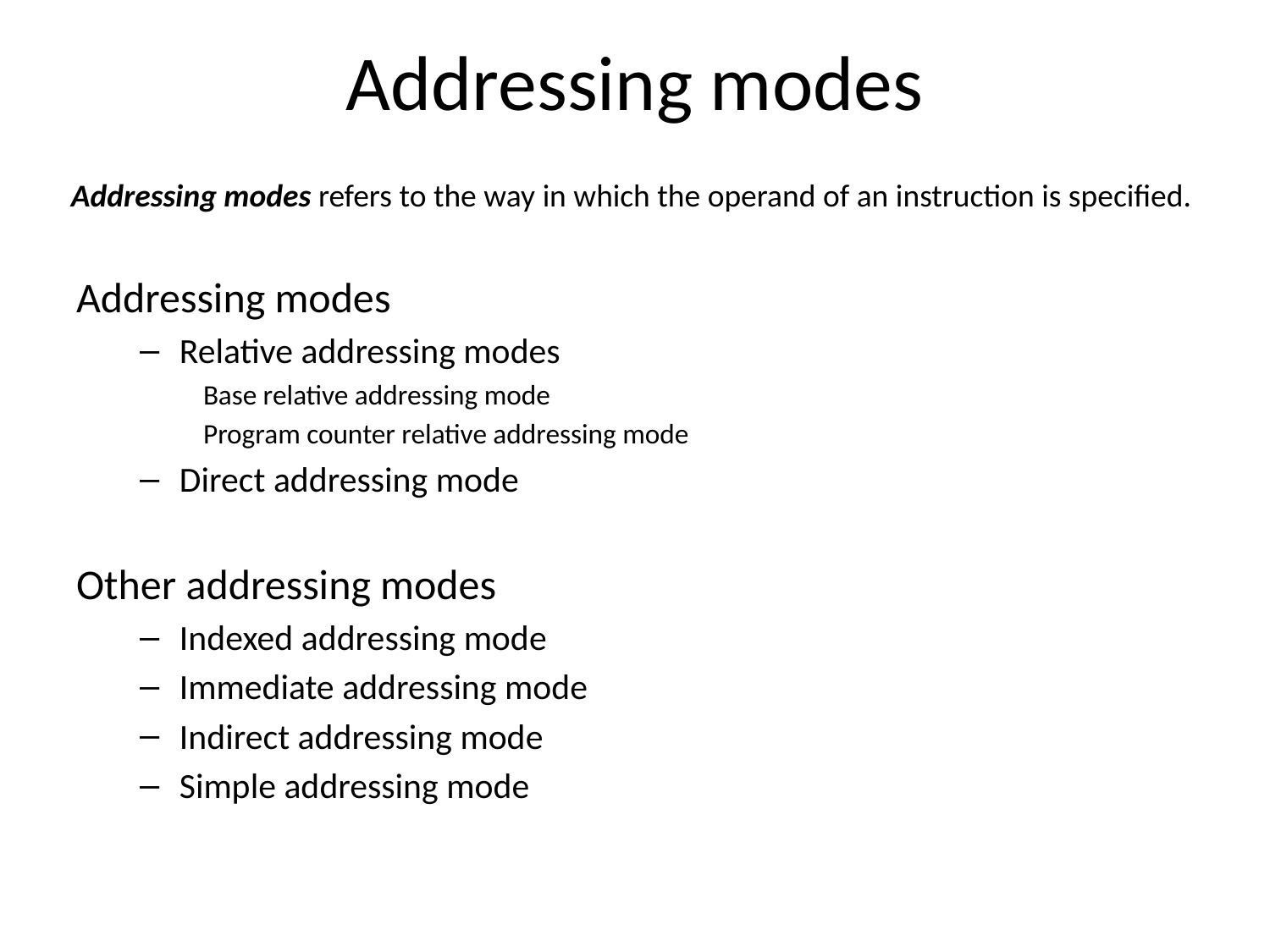

# Addressing modes
Addressing modes refers to the way in which the operand of an instruction is specified.
Addressing modes
Relative addressing modes
Base relative addressing mode
Program counter relative addressing mode
Direct addressing mode

Other addressing modes
Indexed addressing mode
Immediate addressing mode
Indirect addressing mode
Simple addressing mode